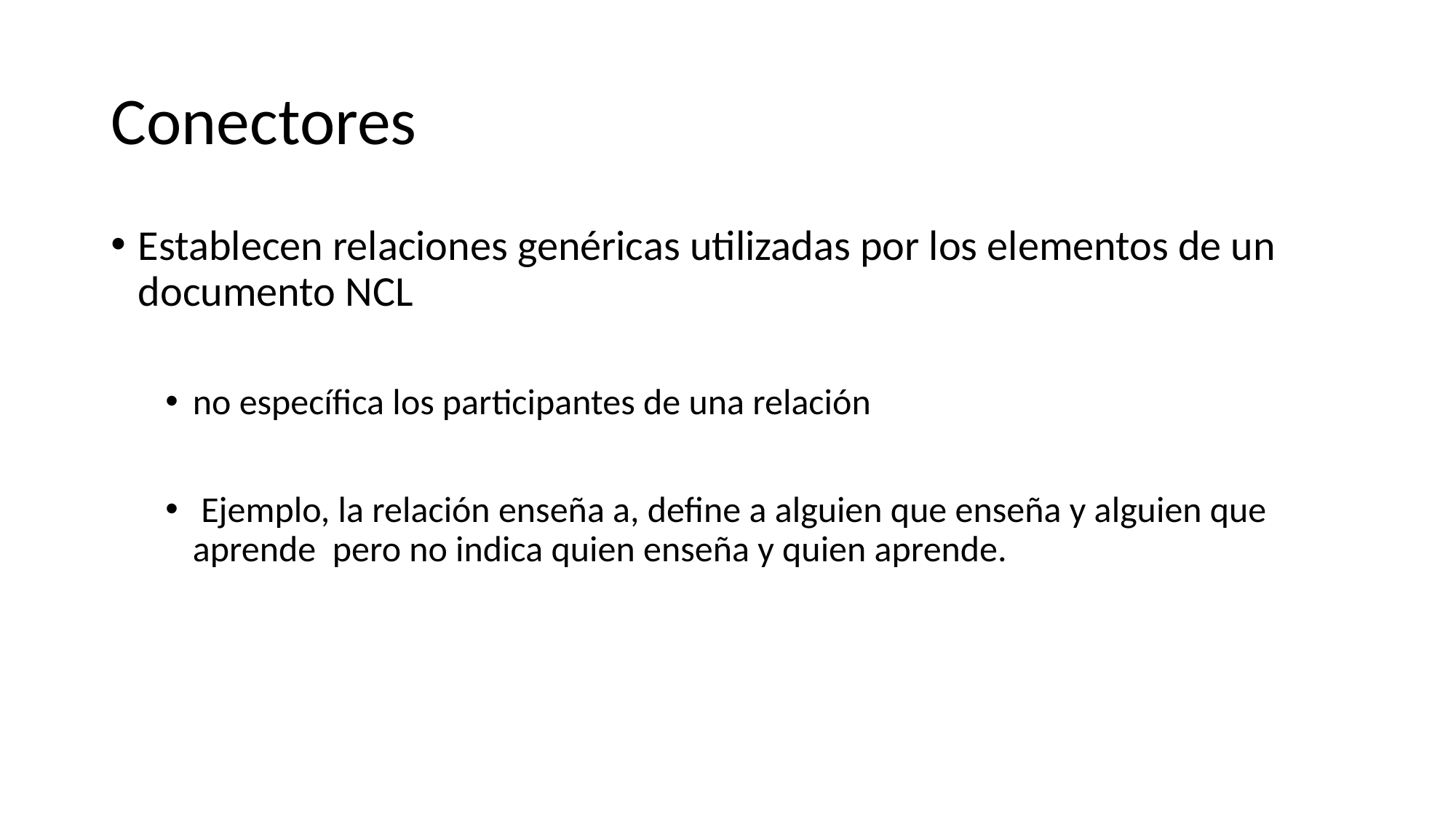

# Conectores
Establecen relaciones genéricas utilizadas por los elementos de un documento NCL

no específica los participantes de una relación

 Ejemplo, la relación enseña a, define a alguien que enseña y alguien que aprende  pero no indica quien enseña y quien aprende.